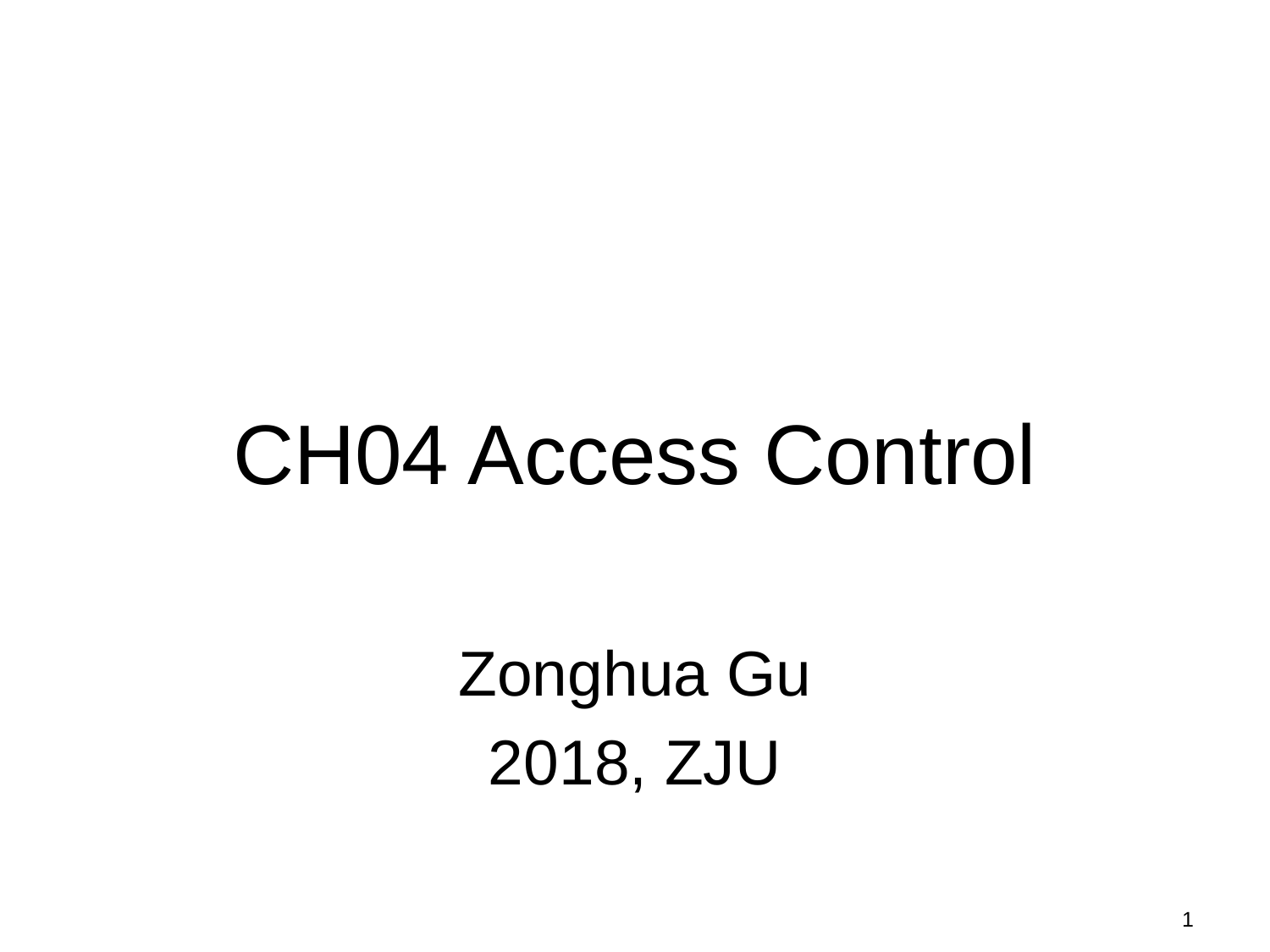

# CH04 Access Control
Zonghua Gu
2018, ZJU
1